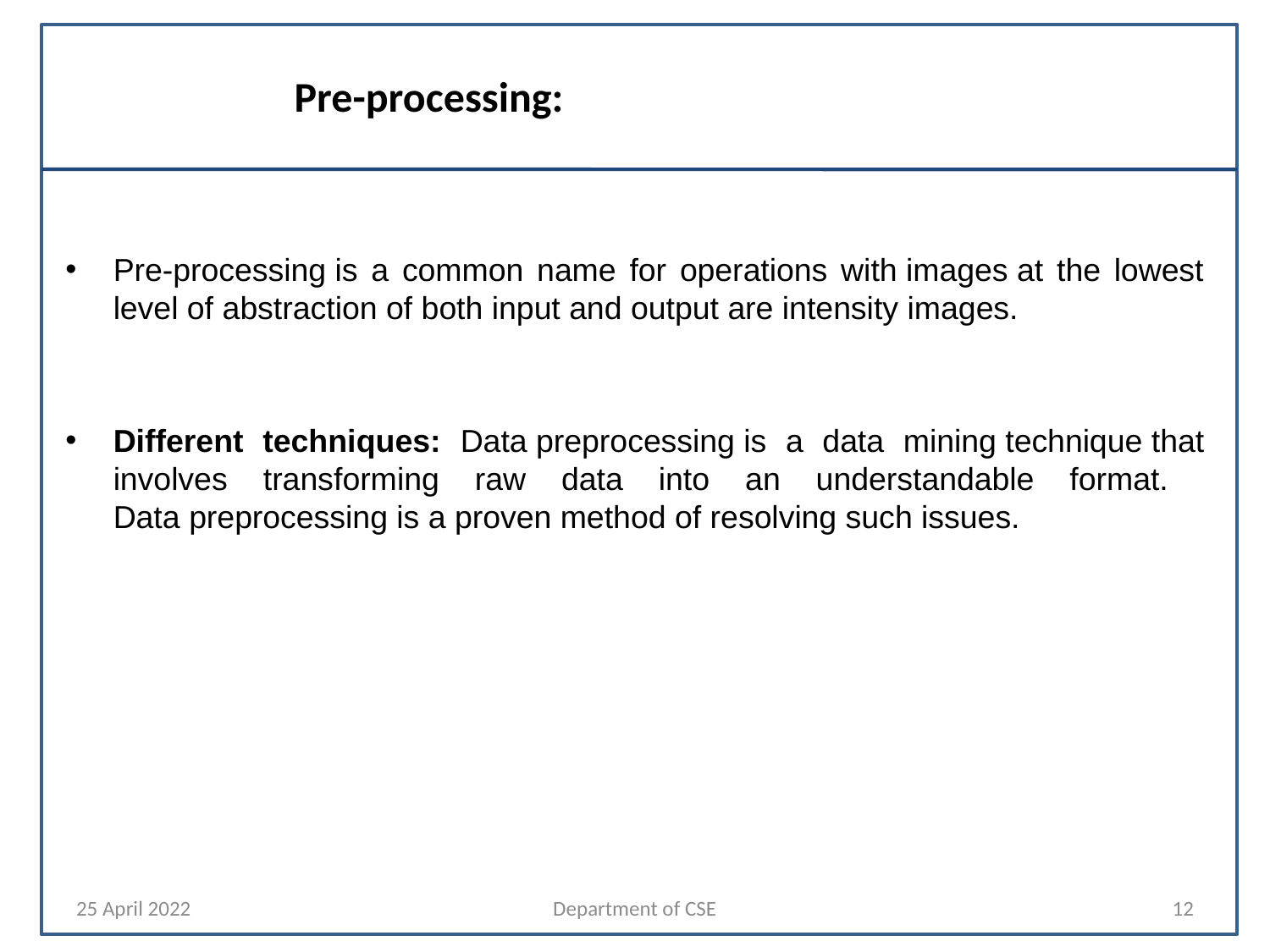

# Pre-processing:
Pre-processing is a common name for operations with images at the lowest level of abstraction of both input and output are intensity images.

Different techniques: Data preprocessing is a data mining technique that involves transforming raw data into an understandable format.  Data preprocessing is a proven method of resolving such issues.
25 April 2022
Department of CSE
12